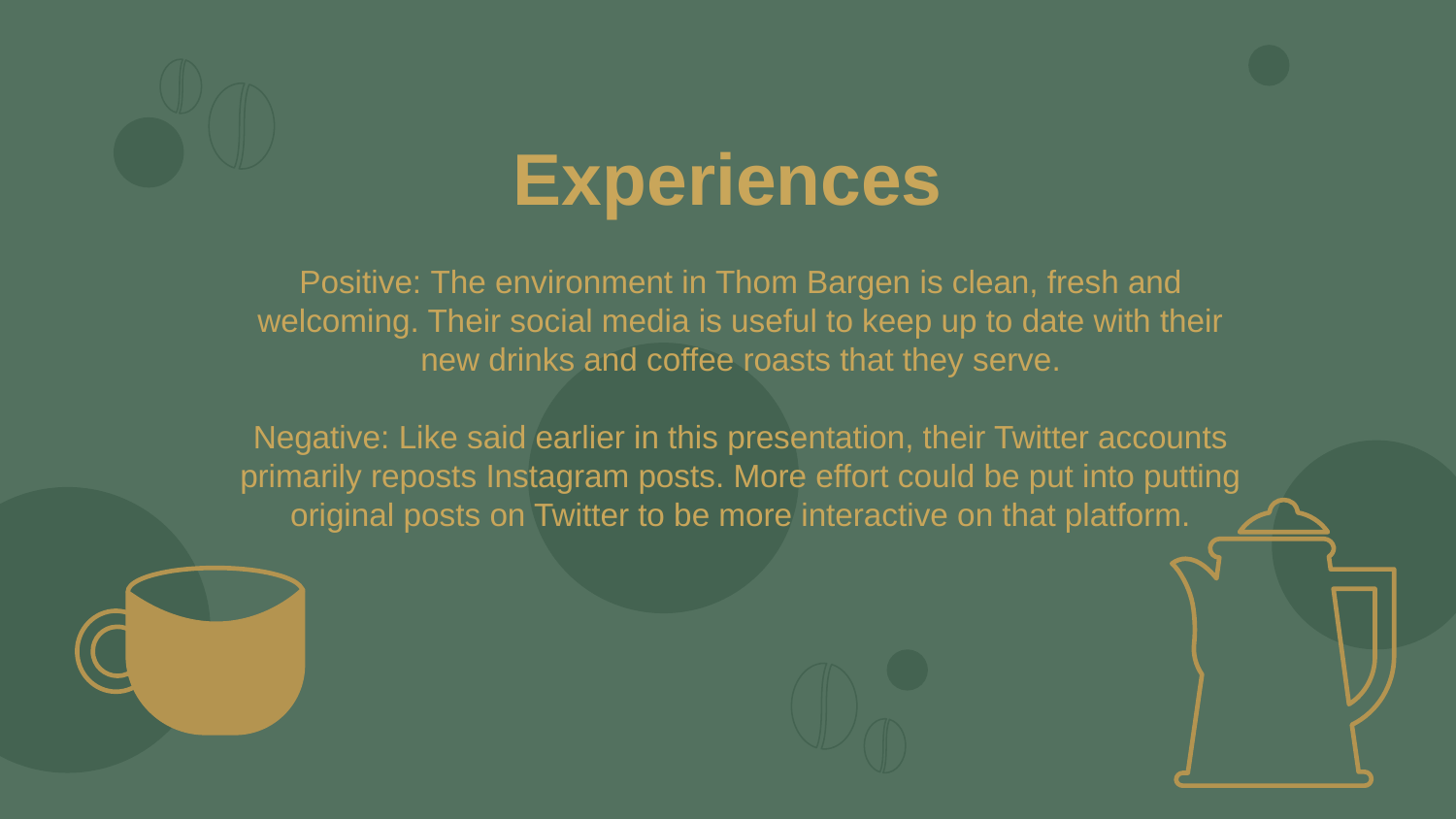

# Experiences
Positive: The environment in Thom Bargen is clean, fresh and welcoming. Their social media is useful to keep up to date with their new drinks and coffee roasts that they serve.

Negative: Like said earlier in this presentation, their Twitter accounts primarily reposts Instagram posts. More effort could be put into putting original posts on Twitter to be more interactive on that platform.